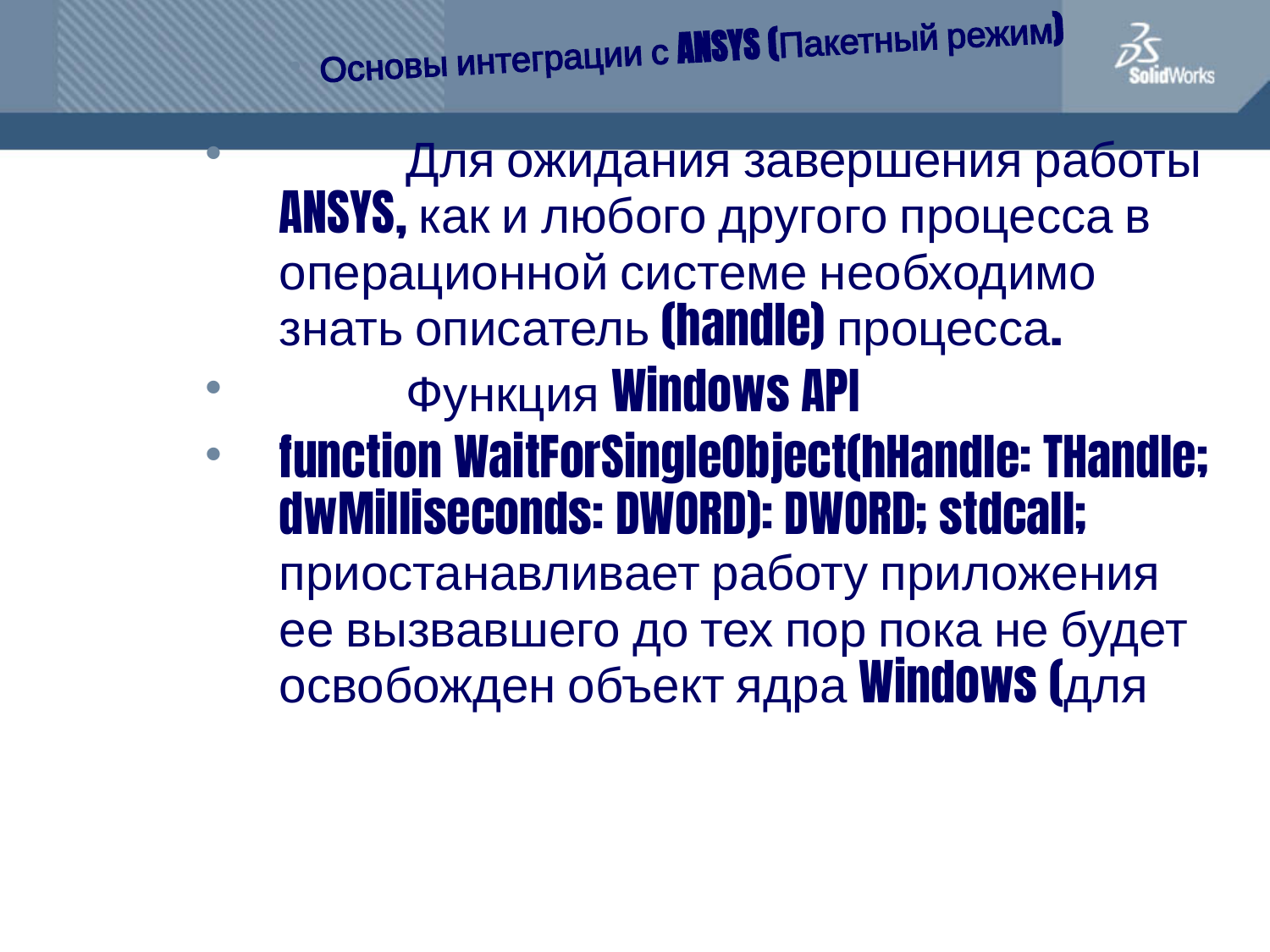

Основы интеграции с ANSYS (Пакетный режим)
	Для ожидания завершения работы ANSYS, как и любого другого процесса в операционной системе необходимо знать описатель (handle) процесса.
	Функция Windows API
function WaitForSingleObject(hHandle: THandle; dwMilliseconds: DWORD): DWORD; stdcall;
приостанавливает работу приложения ее вызвавшего до тех пор пока не будет освобожден объект ядра Windows (для